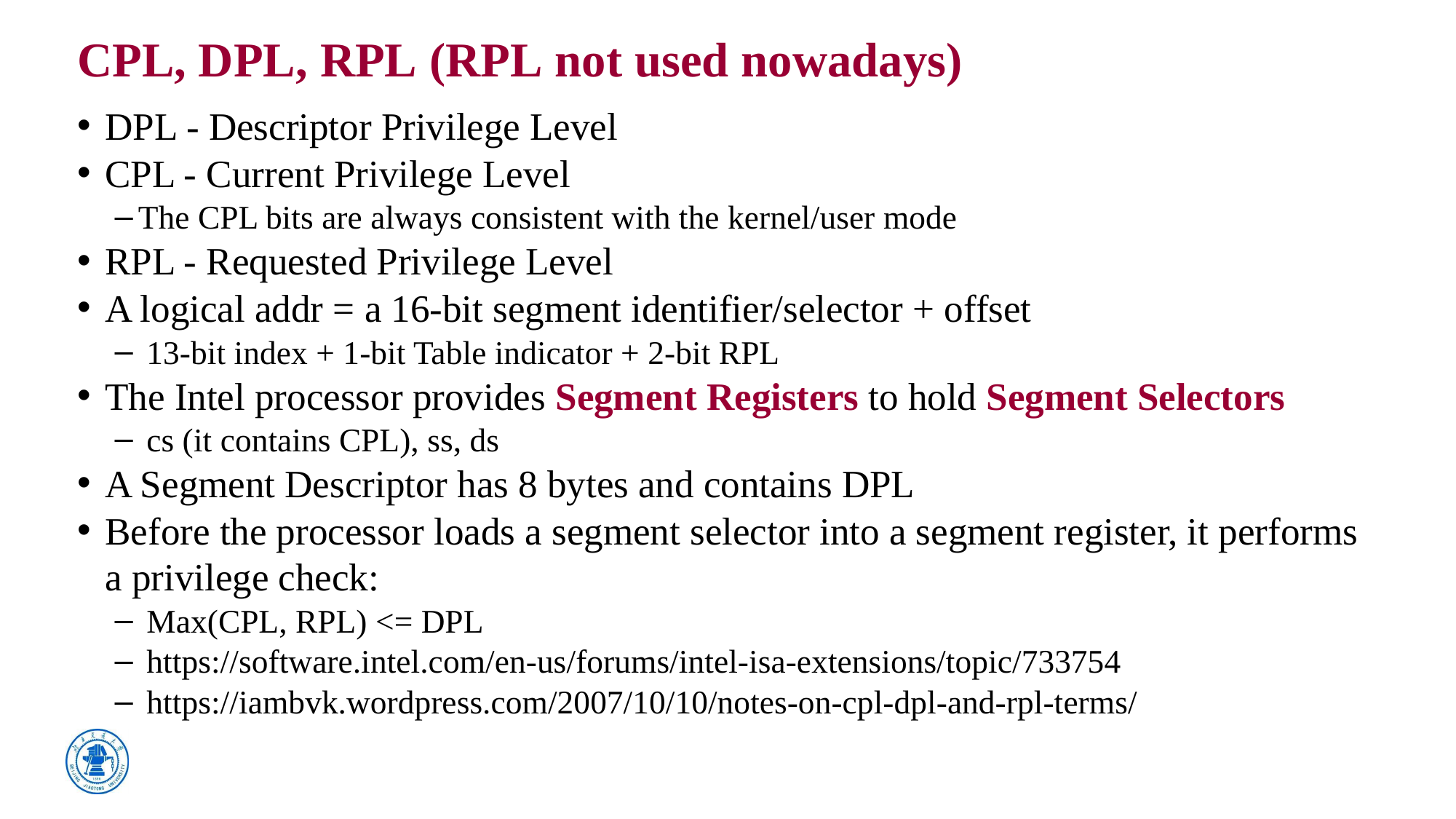

# CPL, DPL, RPL (RPL not used nowadays)
DPL - Descriptor Privilege Level
CPL - Current Privilege Level
The CPL bits are always consistent with the kernel/user mode
RPL - Requested Privilege Level
A logical addr = a 16-bit segment identifier/selector + offset
 13-bit index + 1-bit Table indicator + 2-bit RPL
The Intel processor provides Segment Registers to hold Segment Selectors
 cs (it contains CPL), ss, ds
A Segment Descriptor has 8 bytes and contains DPL
Before the processor loads a segment selector into a segment register, it performs a privilege check:
 Max(CPL, RPL) <= DPL
 https://software.intel.com/en-us/forums/intel-isa-extensions/topic/733754
 https://iambvk.wordpress.com/2007/10/10/notes-on-cpl-dpl-and-rpl-terms/